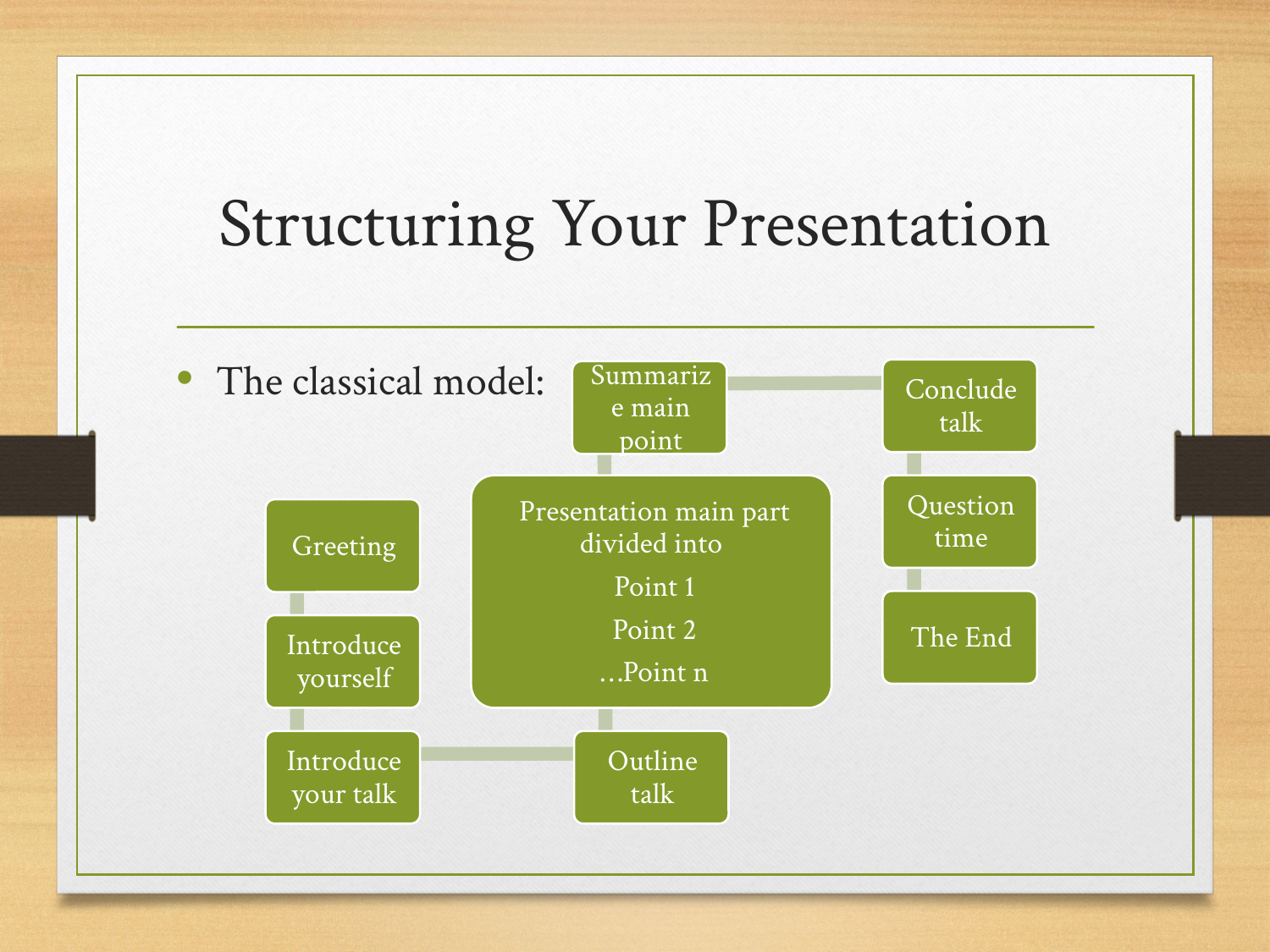

# Structuring Your Presentation

The classical model:

Greeting
Introduce yourself
Introduce your talk
Outline talk
Presentation main part divided into
Point 1
Point 2
…Point n
Summarize main point
Conclude talk
Question time
The End